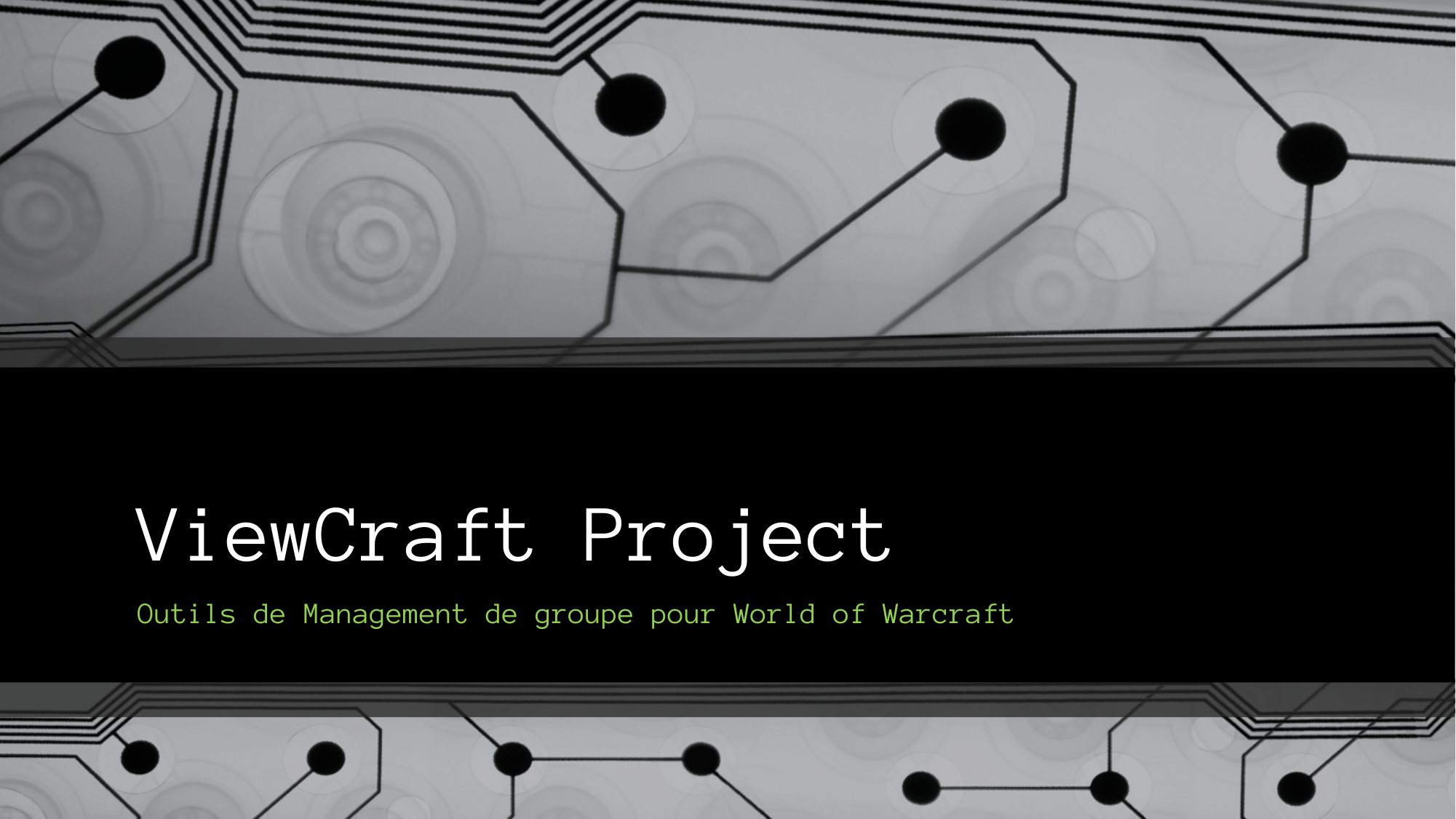

# ViewCraft Project
Outils de Management de groupe pour World of Warcraft